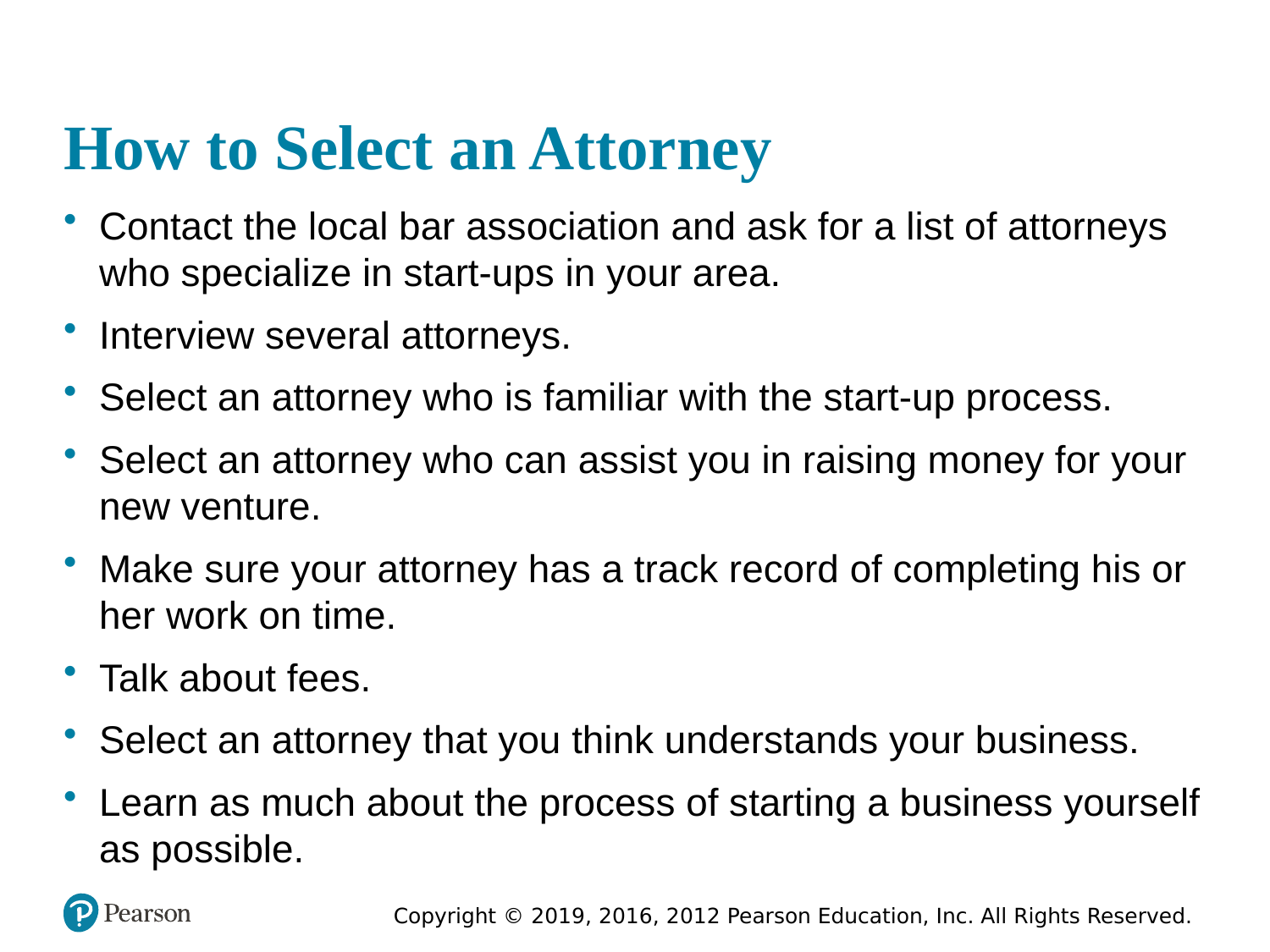

# How to Select an Attorney
Contact the local bar association and ask for a list of attorneys who specialize in start-ups in your area.
Interview several attorneys.
Select an attorney who is familiar with the start-up process.
Select an attorney who can assist you in raising money for your new venture.
Make sure your attorney has a track record of completing his or her work on time.
Talk about fees.
Select an attorney that you think understands your business.
Learn as much about the process of starting a business yourself as possible.